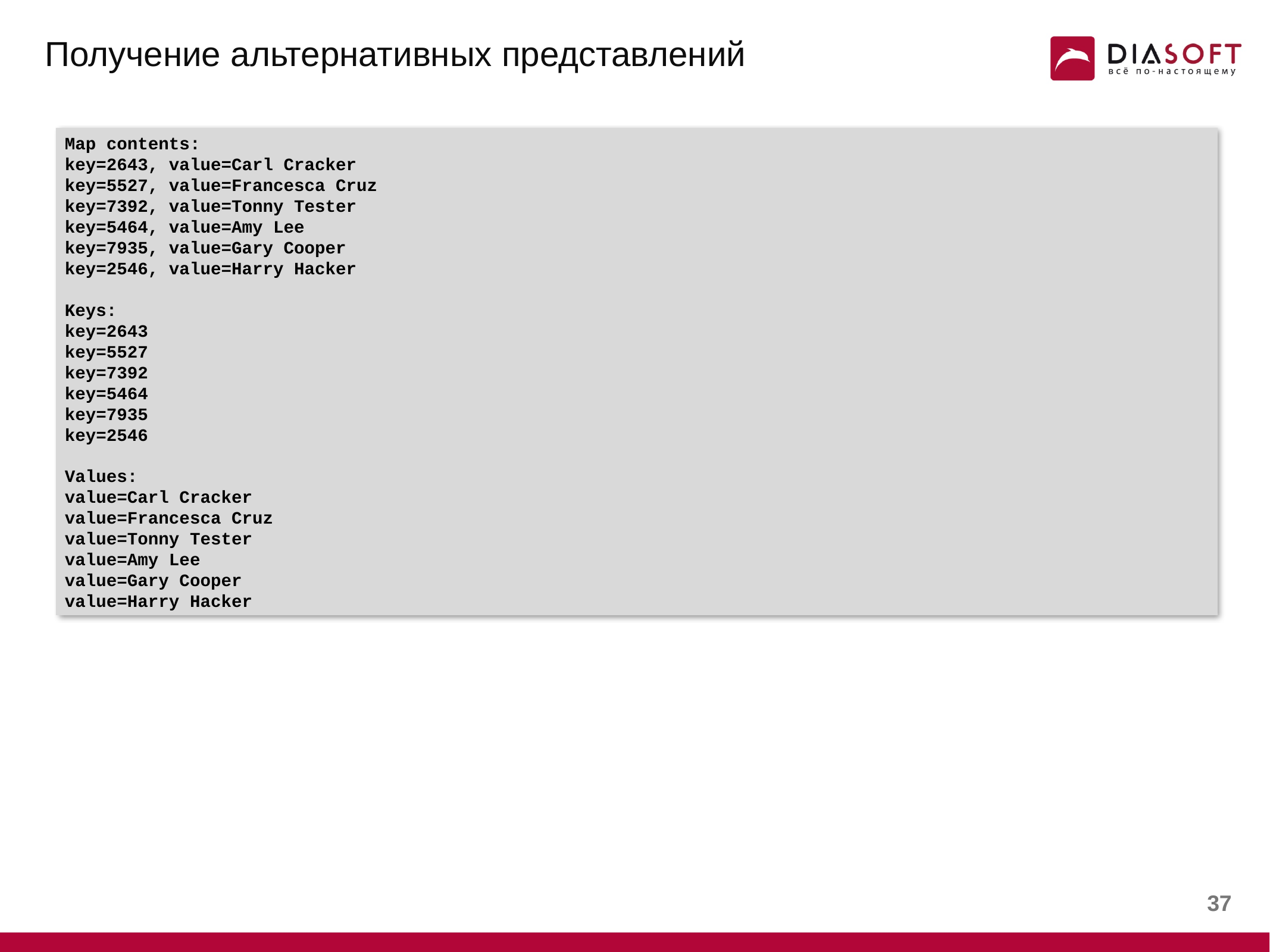

# Получение альтернативных представлений
Map contents:
key=2643, value=Carl Cracker
key=5527, value=Francesca Cruz
key=7392, value=Tonny Tester
key=5464, value=Amy Lee
key=7935, value=Gary Cooper
key=2546, value=Harry Hacker

Keys:
key=2643
key=5527
key=7392
key=5464
key=7935
key=2546

Values:
value=Carl Cracker
value=Francesca Cruz
value=Tonny Tester
value=Amy Lee
value=Gary Cooper
value=Harry Hacker
37